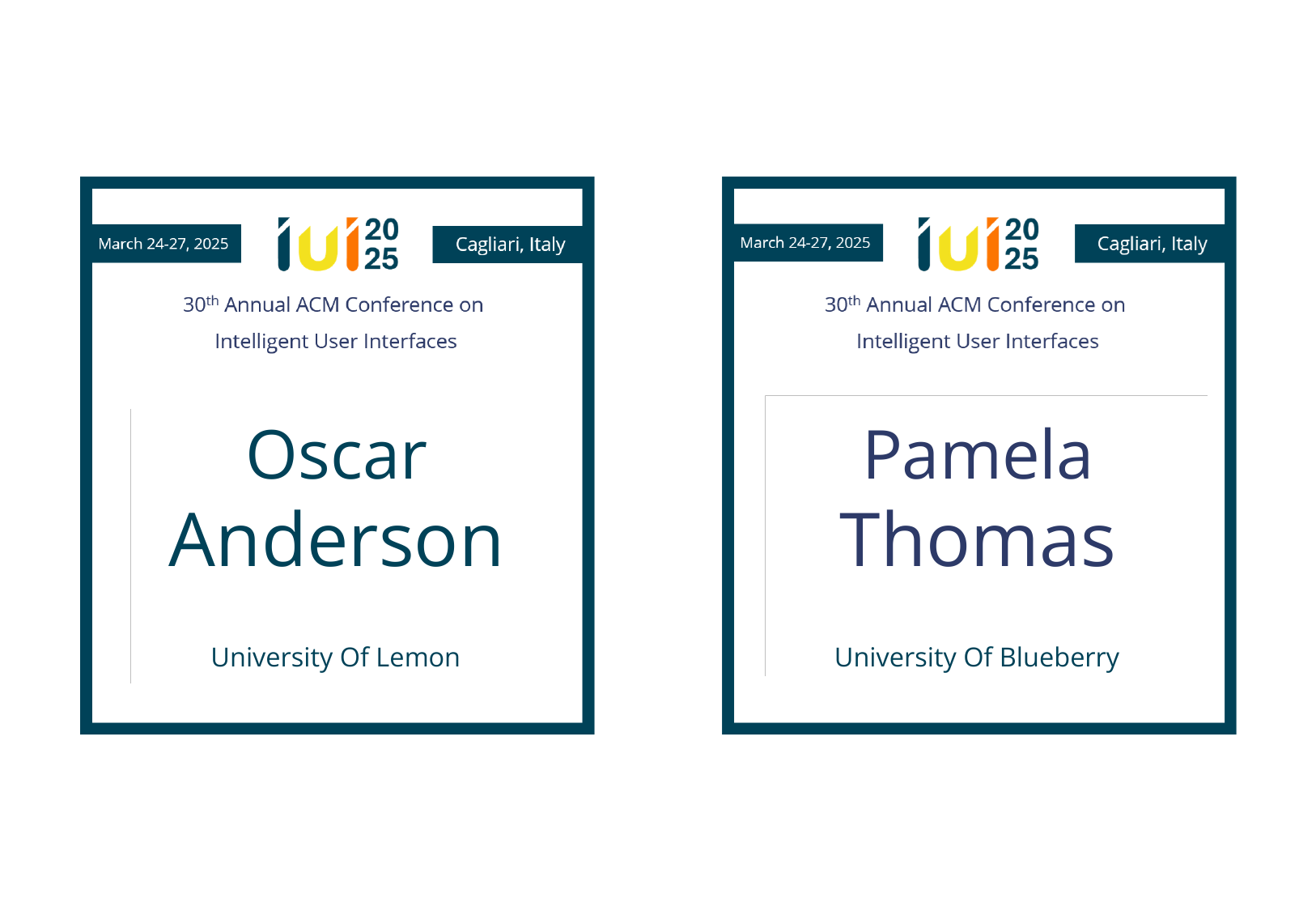

Oscar
Anderson
Pamela
Thomas
University Of Lemon
University Of Blueberry